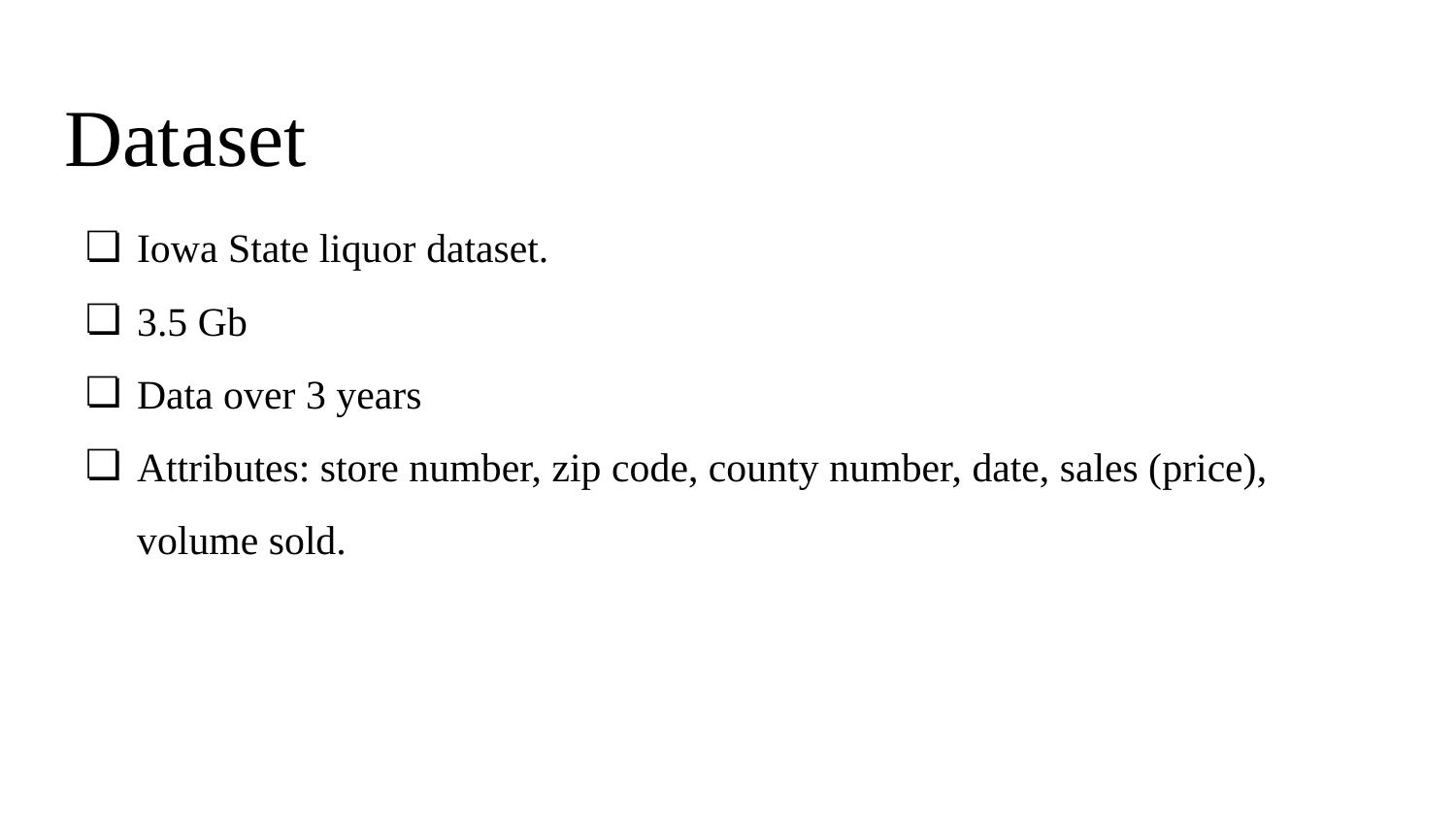

# Dataset
Iowa State liquor dataset.
3.5 Gb
Data over 3 years
Attributes: store number, zip code, county number, date, sales (price), volume sold.